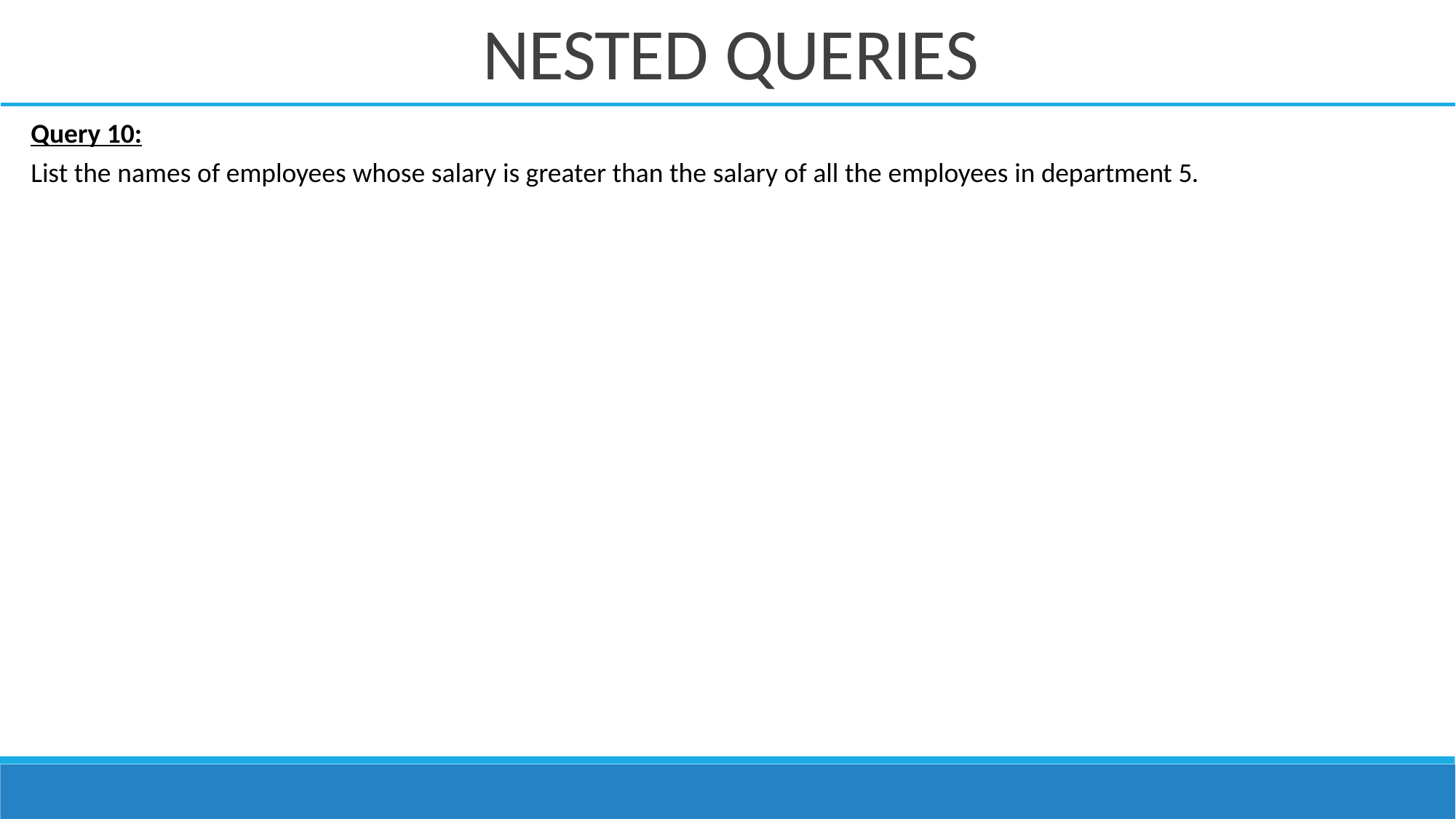

# NESTED QUERIES

Query 10:
List the names of employees whose salary is greater than the salary of all the employees in department 5.